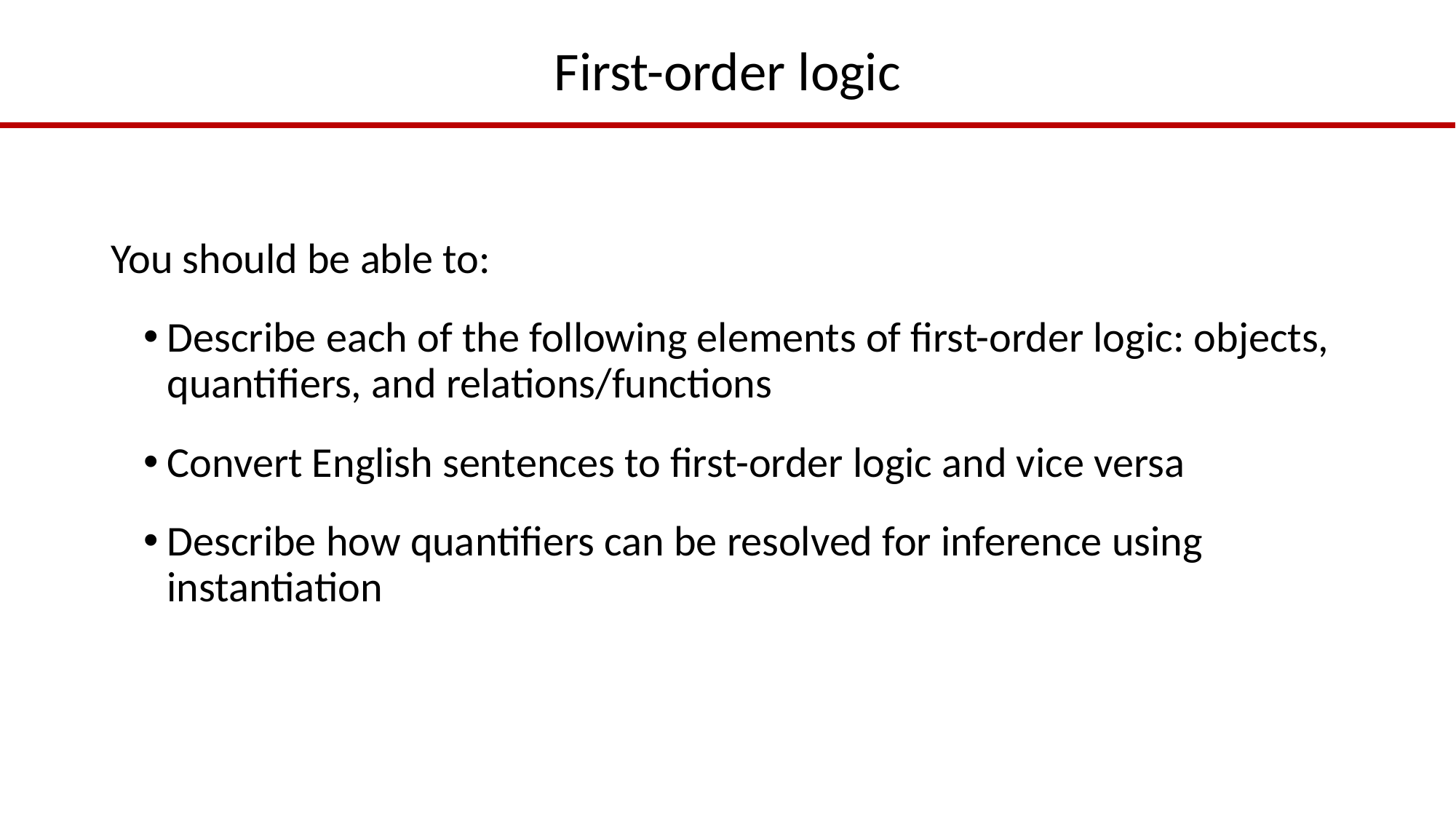

# First-order logic
You should be able to:
Describe each of the following elements of first-order logic: objects, quantifiers, and relations/functions
Convert English sentences to first-order logic and vice versa
Describe how quantifiers can be resolved for inference using instantiation